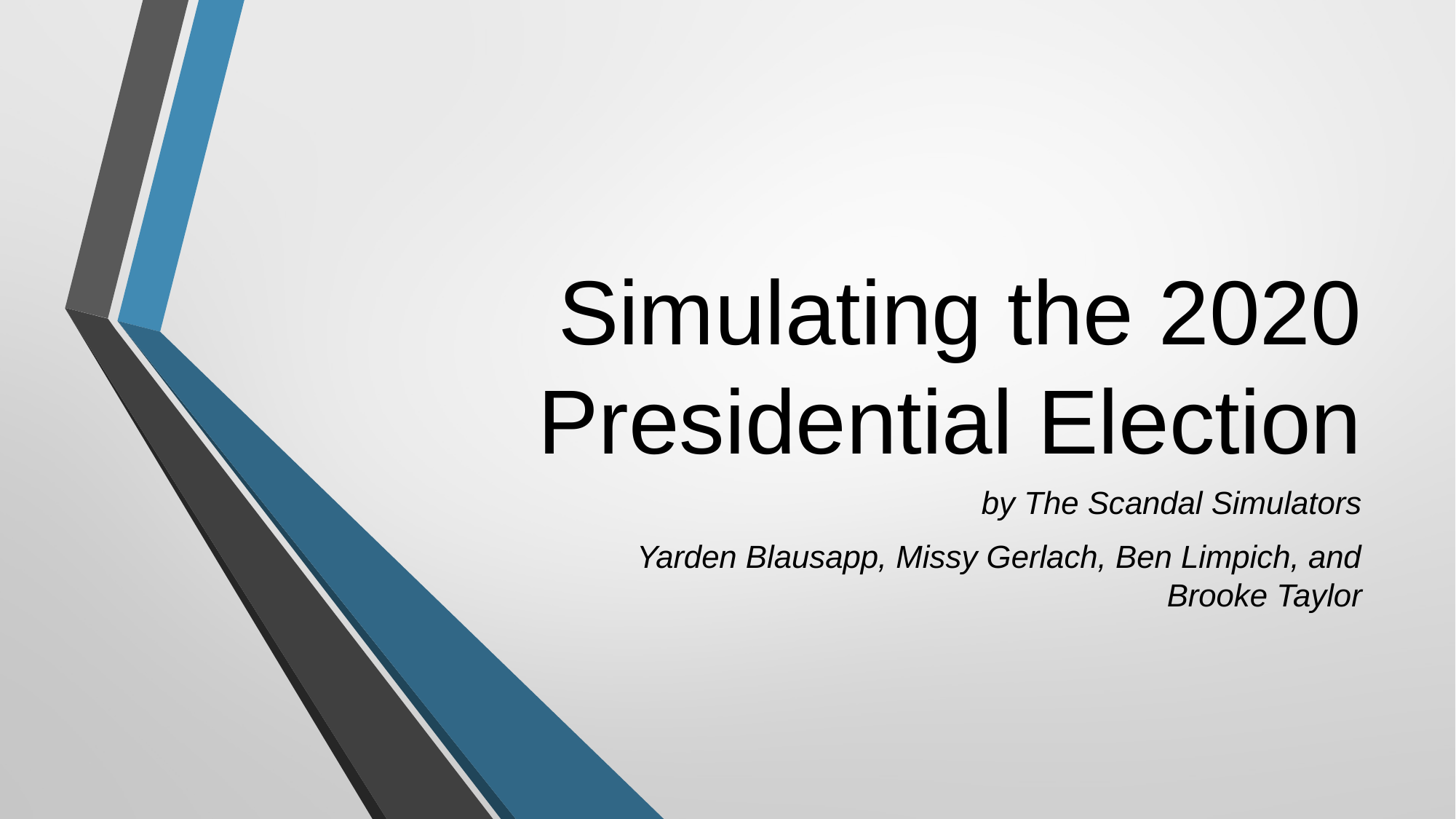

# Simulating the 2020 Presidential Election
by The Scandal Simulators
 Yarden Blausapp, Missy Gerlach, Ben Limpich, and Brooke Taylor